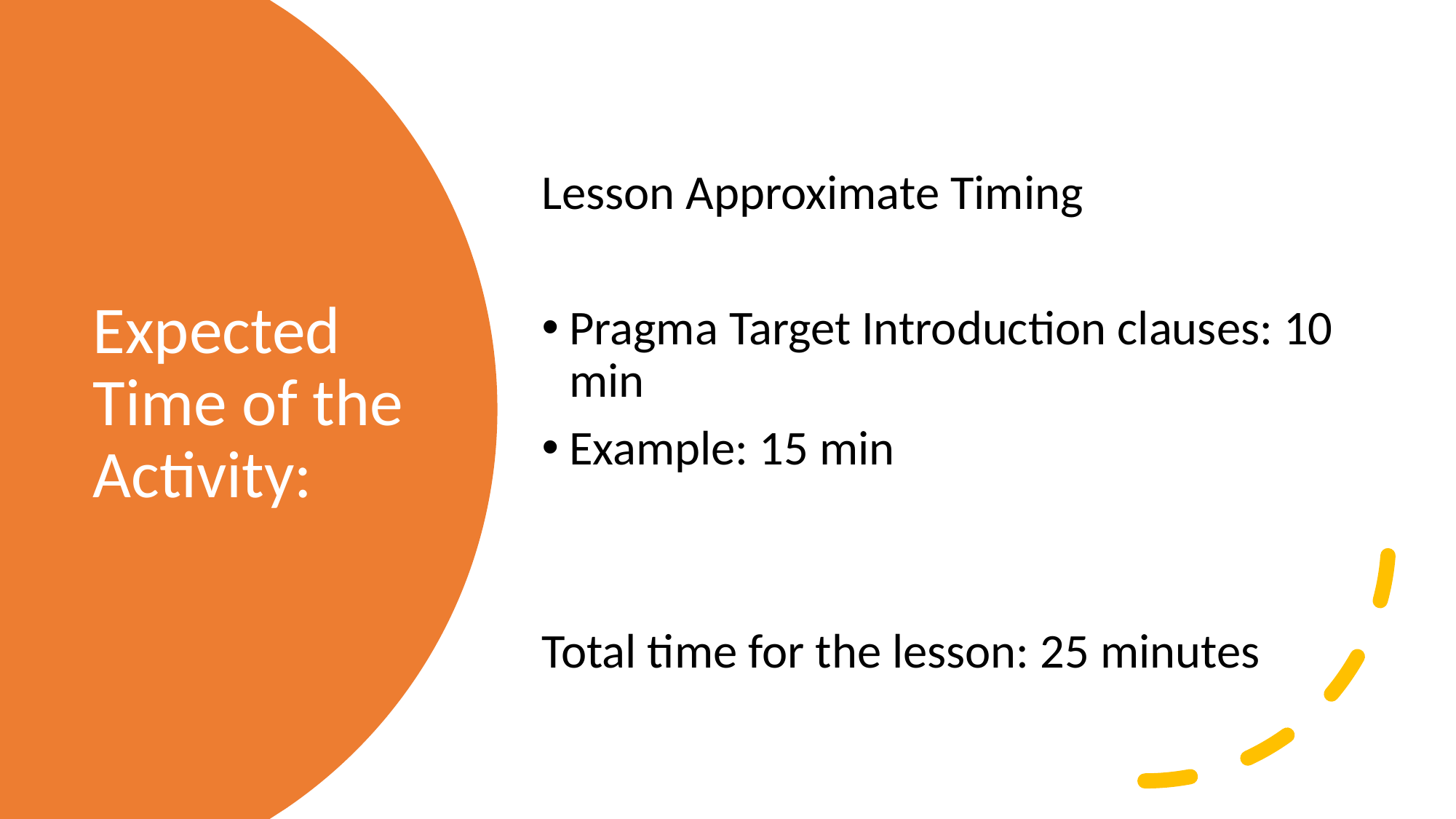

Lesson Approximate Timing

Pragma Target Introduction clauses: 10 min
Example: 15 min

Total time for the lesson: 25 minutes

# Expected Time of the Activity: